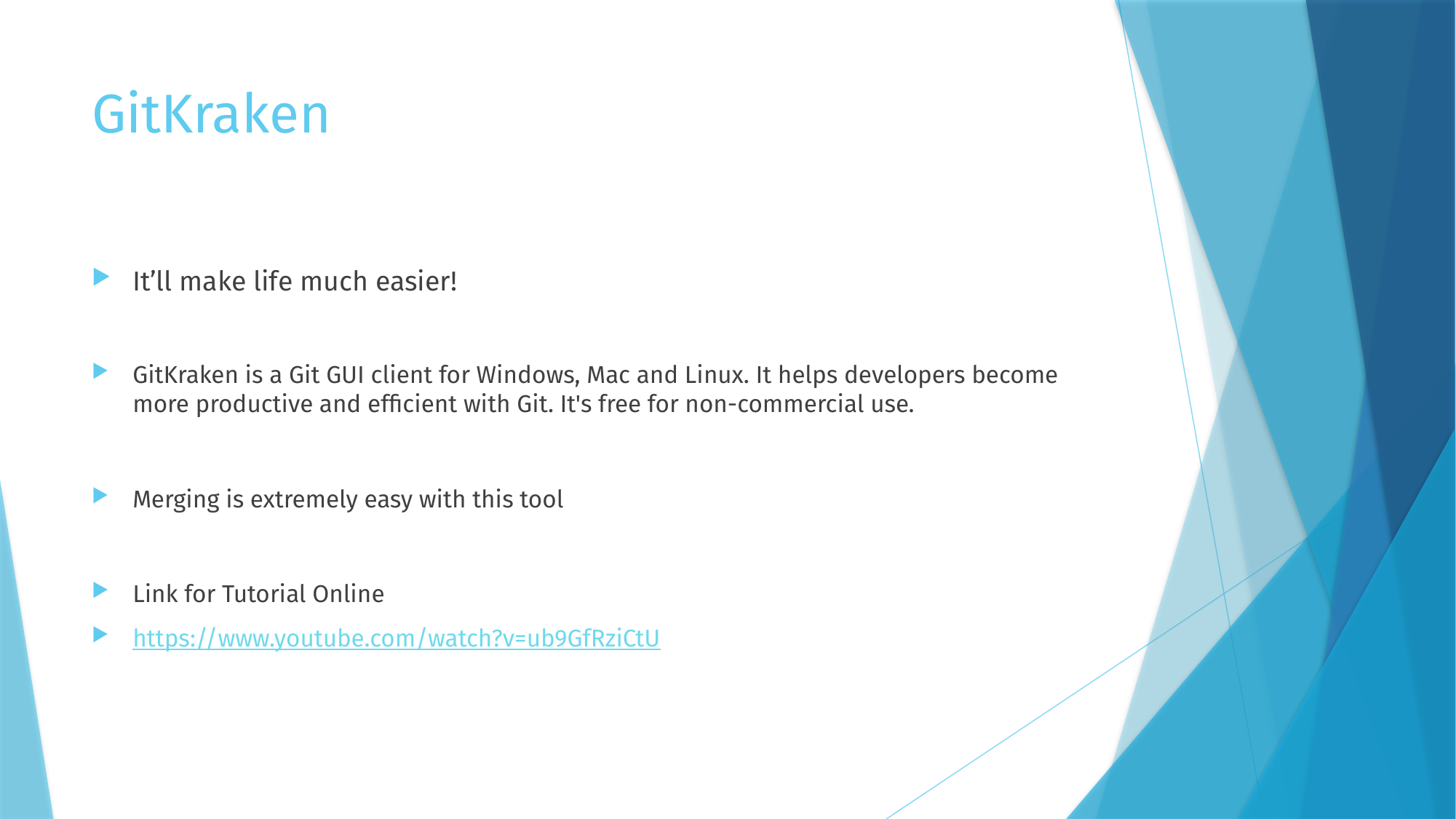

# GitKraken
It’ll make life much easier!

GitKraken is a Git GUI client for Windows, Mac and Linux. It helps developers become more productive and efficient with Git. It's free for non-commercial use.

Merging is extremely easy with this tool

Link for Tutorial Online
https://www.youtube.com/watch?v=ub9GfRziCtU